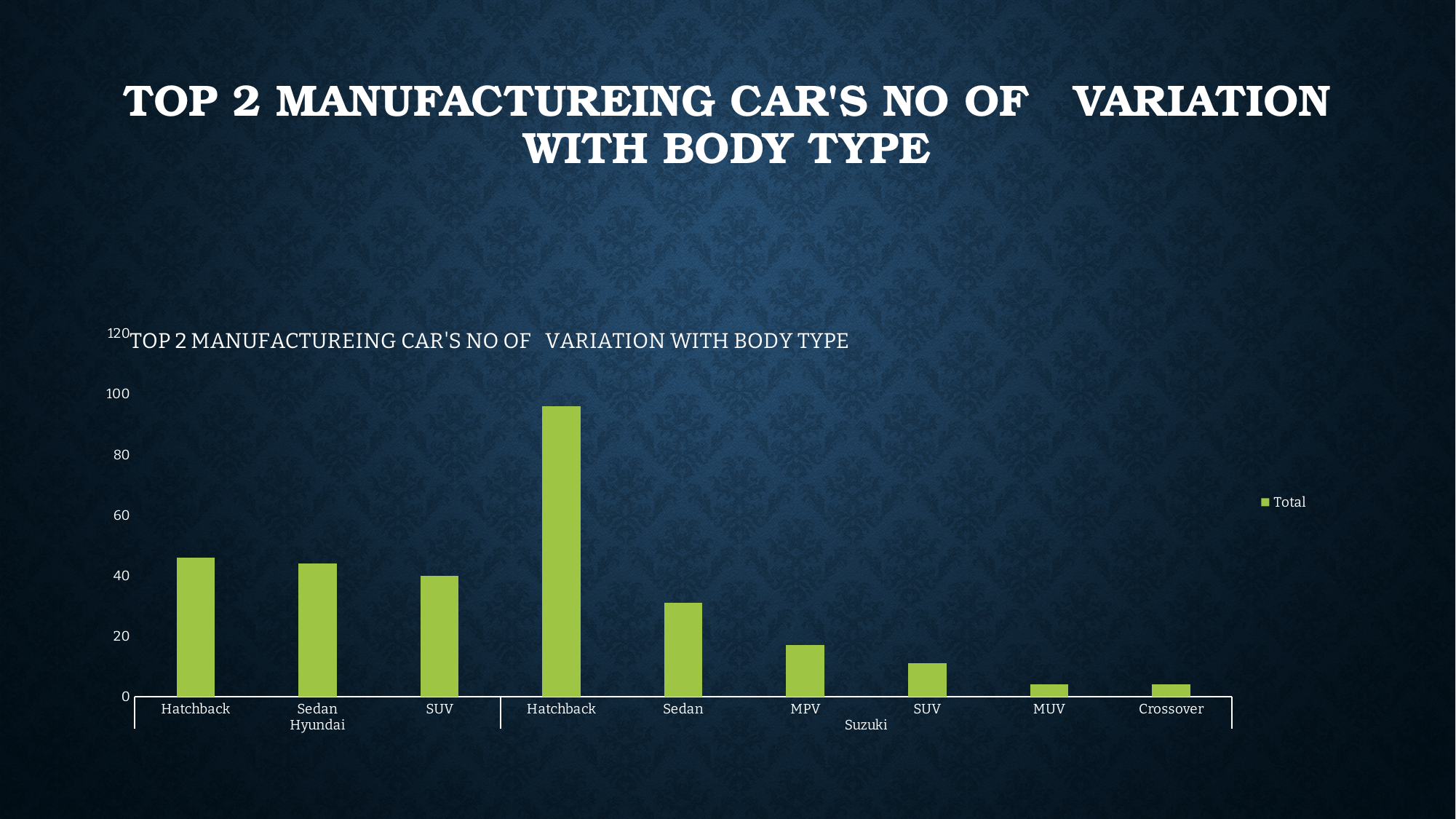

# TOP 2 MANUFACTUREING CAR'S NO OF   VARIATION WITH BODY TYPE

### Chart: TOP 2 MANUFACTUREING CAR'S NO OF   VARIATION WITH BODY TYPE

| Category | Total |
|---|---|
| Hatchback | 46.0 |
| Sedan | 44.0 |
| SUV | 40.0 |
| Hatchback | 96.0 |
| Sedan | 31.0 |
| MPV | 17.0 |
| SUV | 11.0 |
| MUV | 4.0 |
| Crossover | 4.0 |